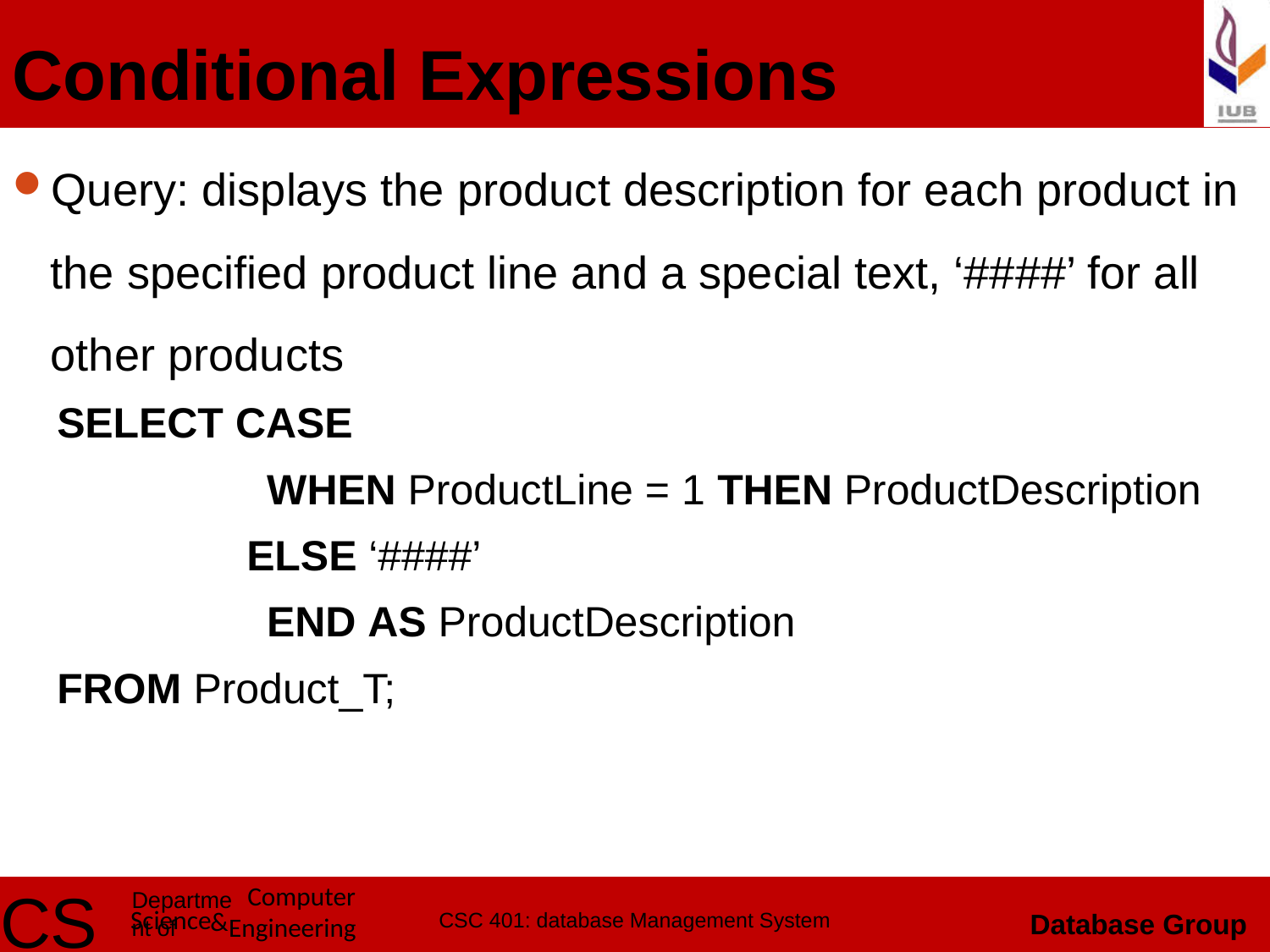

# Conditional Expressions
Query: displays the product description for each product in the specified product line and a special text, ‘####’ for all other products
SELECT CASE
	       WHEN ProductLine = 1 THEN ProductDescription
                ELSE ‘####’
	       END AS ProductDescription
FROM Product_T;
CSC 401: database Management System